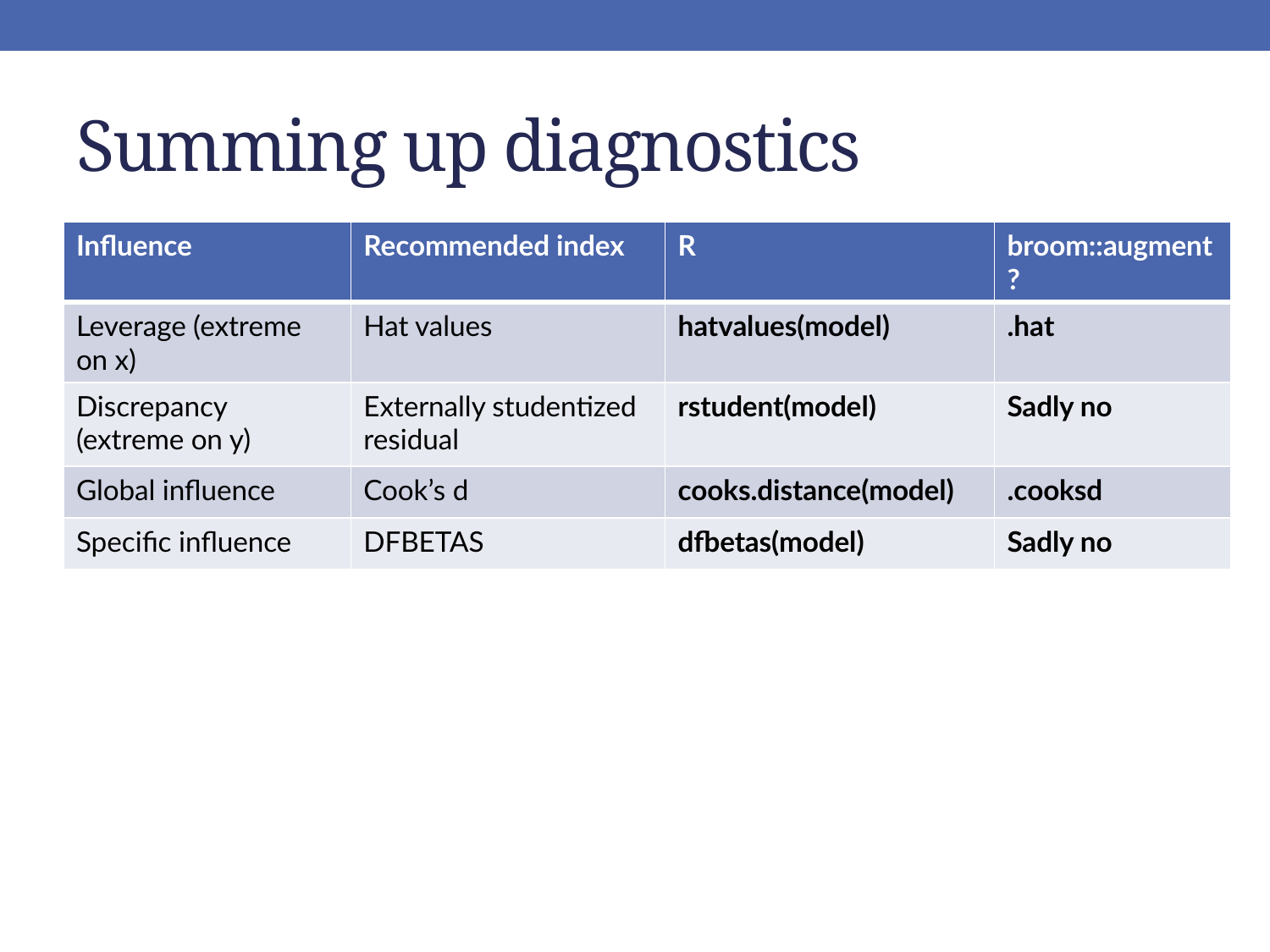

# Summing up diagnostics
| Influence | Recommended index | R | broom::augment? |
| --- | --- | --- | --- |
| Leverage (extreme on x) | Hat values | hatvalues(model) | .hat |
| Discrepancy (extreme on y) | Externally studentized residual | rstudent(model) | Sadly no |
| Global influence | Cook’s d | cooks.distance(model) | .cooksd |
| Specific influence | DFBETAS | dfbetas(model) | Sadly no |